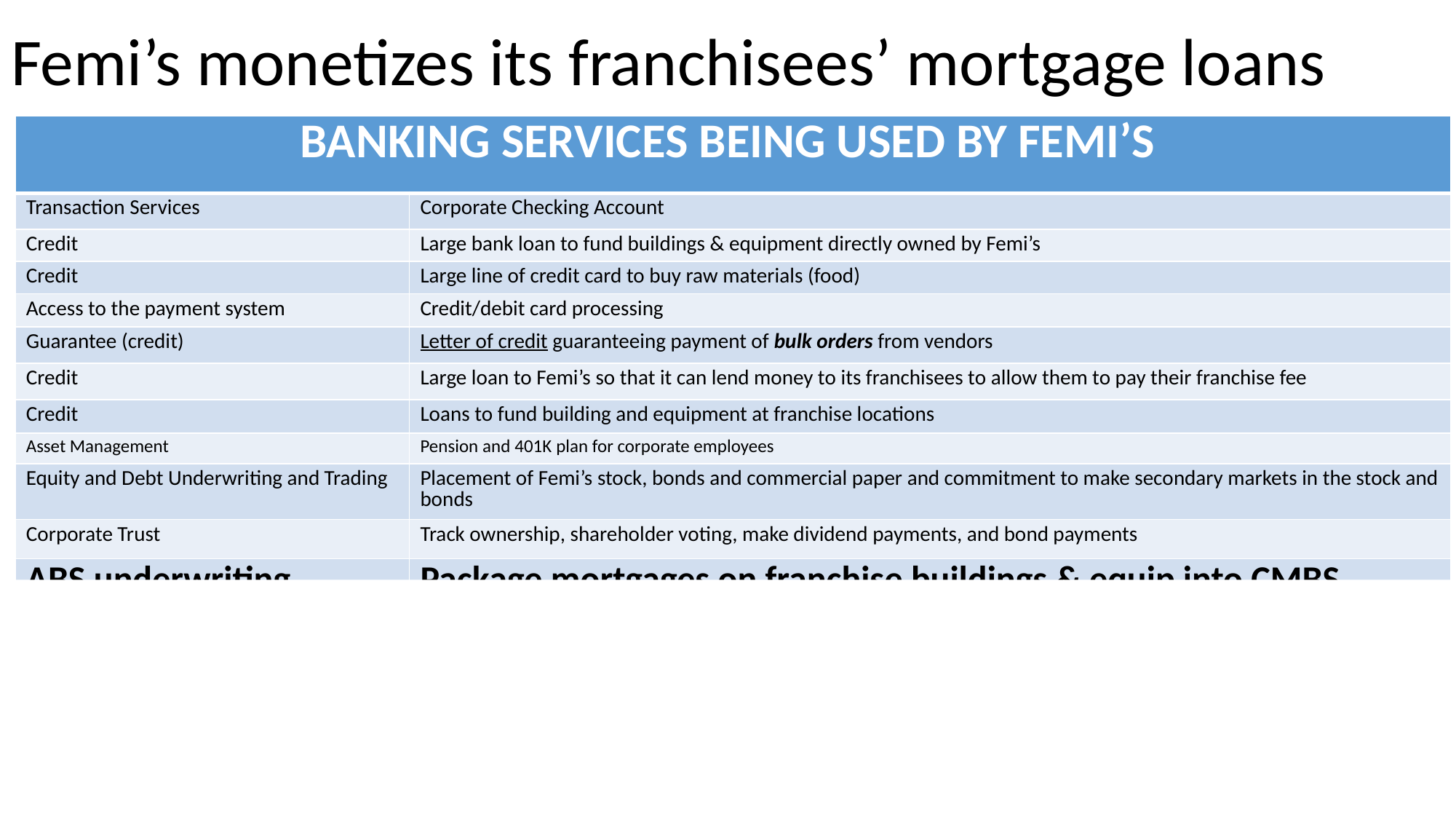

# Femi’s monetizes its franchisees’ mortgage loans
| BANKING SERVICES BEING USED BY FEMI’S |  |
| --- | --- |
| Transaction Services | Corporate Checking Account |
| Credit | Large bank loan to fund buildings & equipment directly owned by Femi’s |
| Credit | Large line of credit card to buy raw materials (food) |
| Access to the payment system | Credit/debit card processing |
| Guarantee (credit) | Letter of credit guaranteeing payment of bulk orders from vendors |
| Credit | Large loan to Femi’s so that it can lend money to its franchisees to allow them to pay their franchise fee |
| Credit | Loans to fund building and equipment at franchise locations |
| Asset Management | Pension and 401K plan for corporate employees |
| Equity and Debt Underwriting and Trading | Placement of Femi’s stock, bonds and commercial paper and commitment to make secondary markets in the stock and bonds |
| Corporate Trust | Track ownership, shareholder voting, make dividend payments, and bond payments |
| ABS underwriting | Package mortgages on franchise buildings & equip into CMBS (commercial-mortgage-backed securities), and place with investors |
| Trust/Loan Servicing | Collect mortgage payments, advance payment when borrower is late, workout distressed mortgages, and make regular payments to the holders of the CMBS |